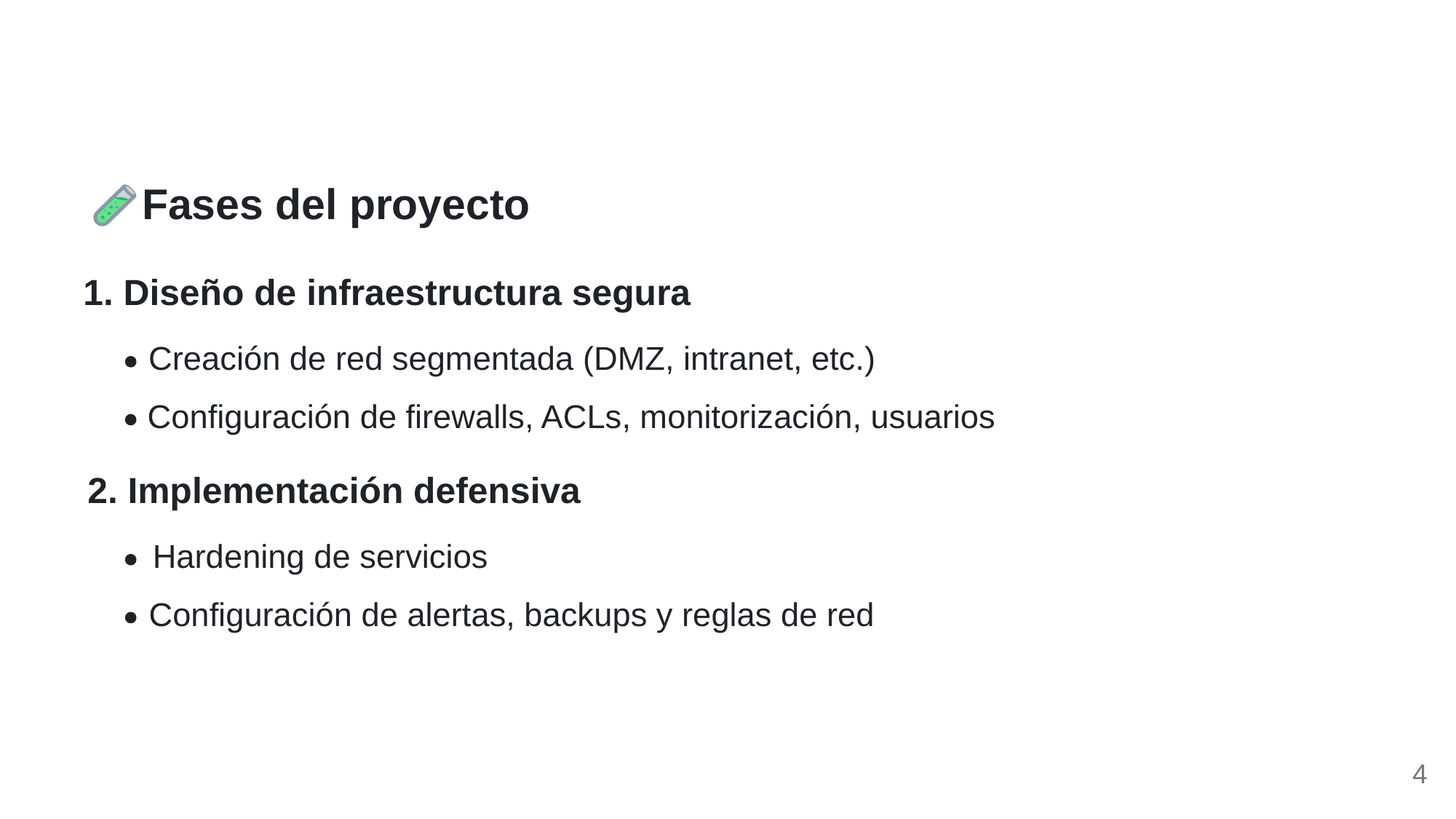

Fases del proyecto

1. Diseño de infraestructura segura
Creación de red segmentada (DMZ, intranet, etc.)

Configuración de firewalls, ACLs, monitorización, usuarios

2. Implementación defensiva
Hardening de servicios

Configuración de alertas, backups y reglas de red

4